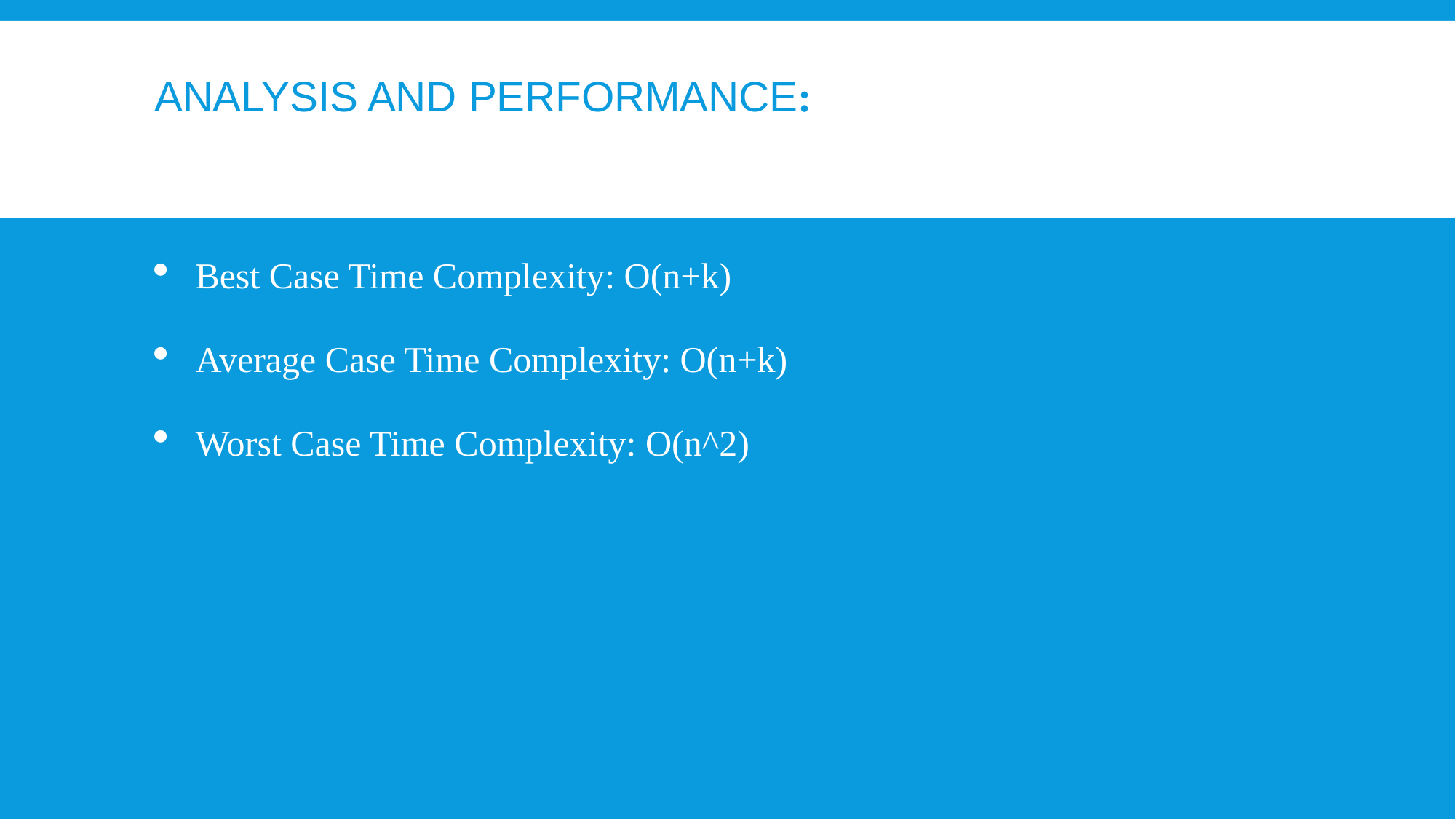

# Analysis and Performance:
Best Case Time Complexity: O(n+k)
Average Case Time Complexity: O(n+k)
Worst Case Time Complexity: O(n^2)